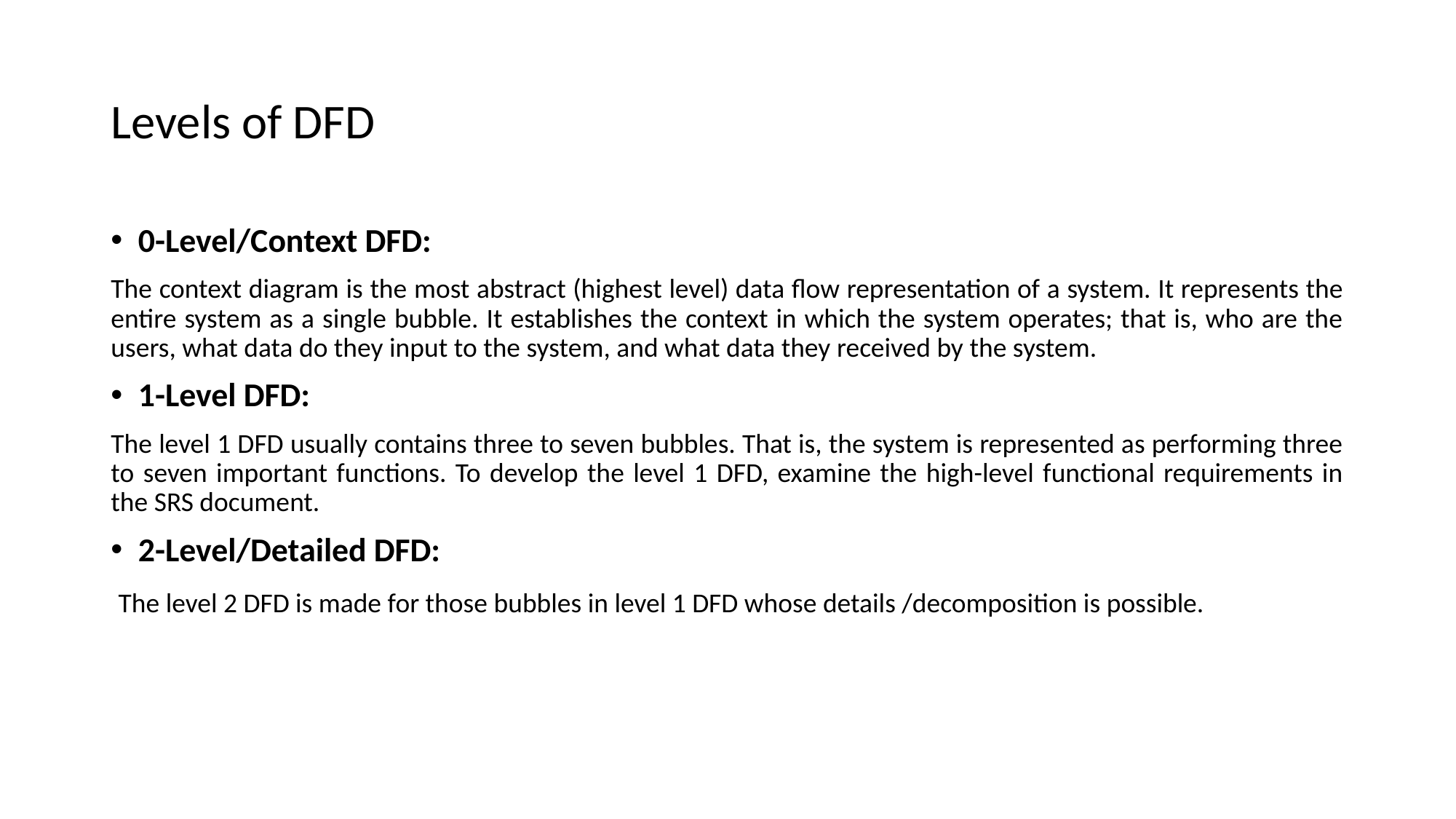

# Levels of DFD
0-Level/Context DFD:
The context diagram is the most abstract (highest level) data flow representation of a system. It represents the entire system as a single bubble. It establishes the context in which the system operates; that is, who are the users, what data do they input to the system, and what data they received by the system.
1-Level DFD:
The level 1 DFD usually contains three to seven bubbles. That is, the system is represented as performing three to seven important functions. To develop the level 1 DFD, examine the high-level functional requirements in the SRS document.
2-Level/Detailed DFD:
 The level 2 DFD is made for those bubbles in level 1 DFD whose details /decomposition is possible.